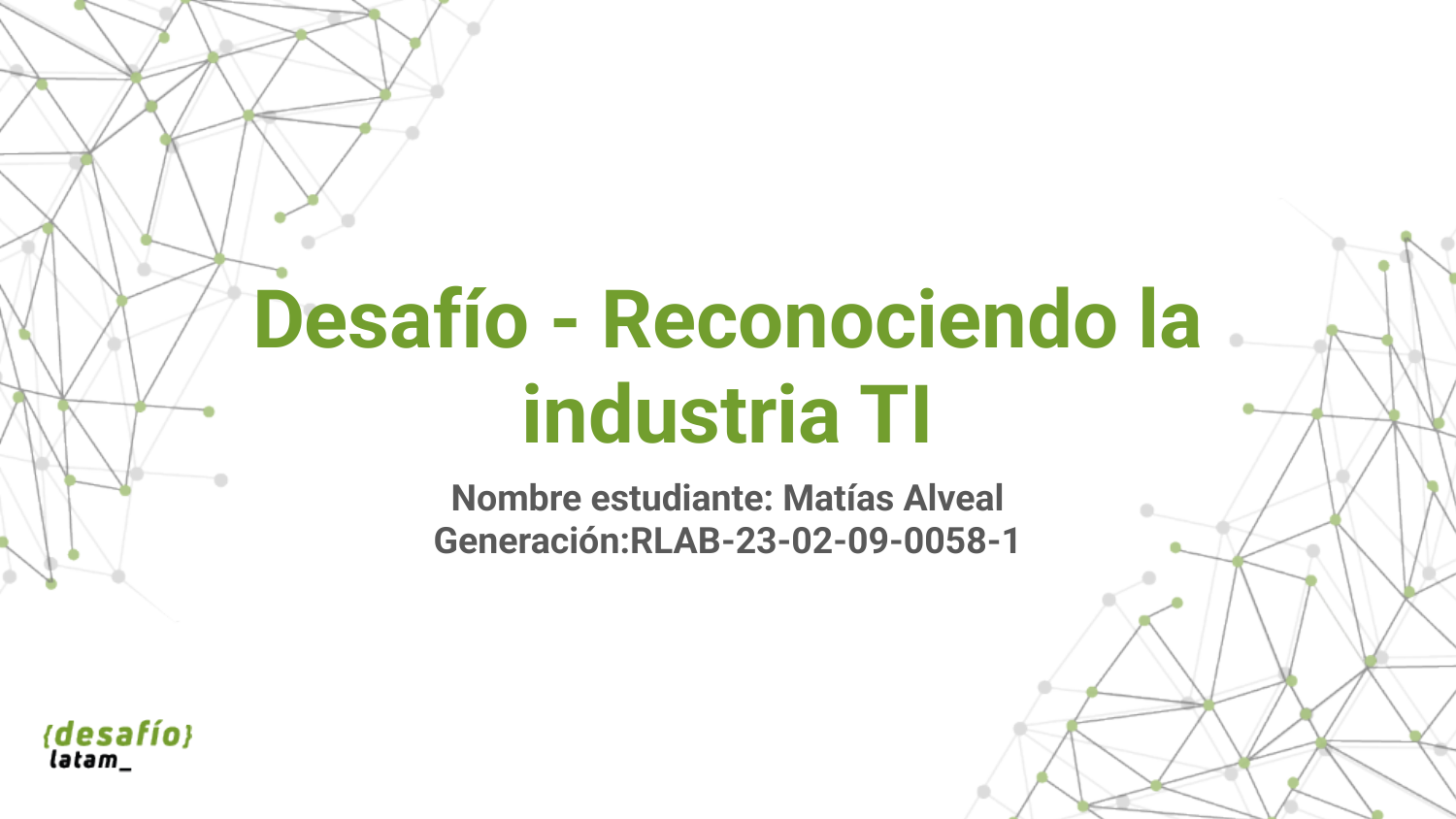

# Desafío - Reconociendo la industria TI
Nombre estudiante: Matías Alveal
Generación:RLAB-23-02-09-0058-1